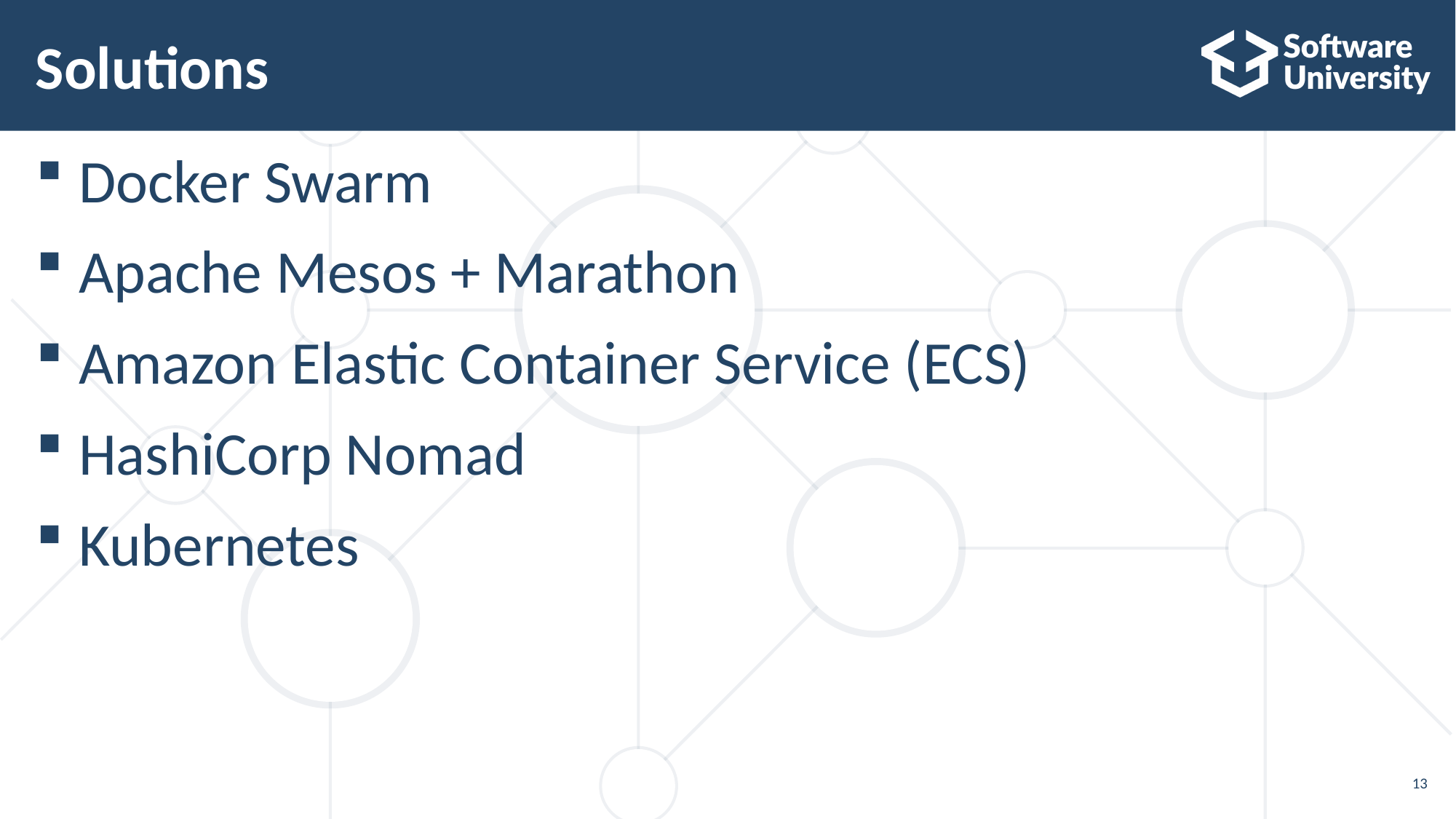

# Solutions
Docker Swarm
Apache Mesos + Marathon
Amazon Elastic Container Service (ECS)
HashiCorp Nomad
Kubernetes
13